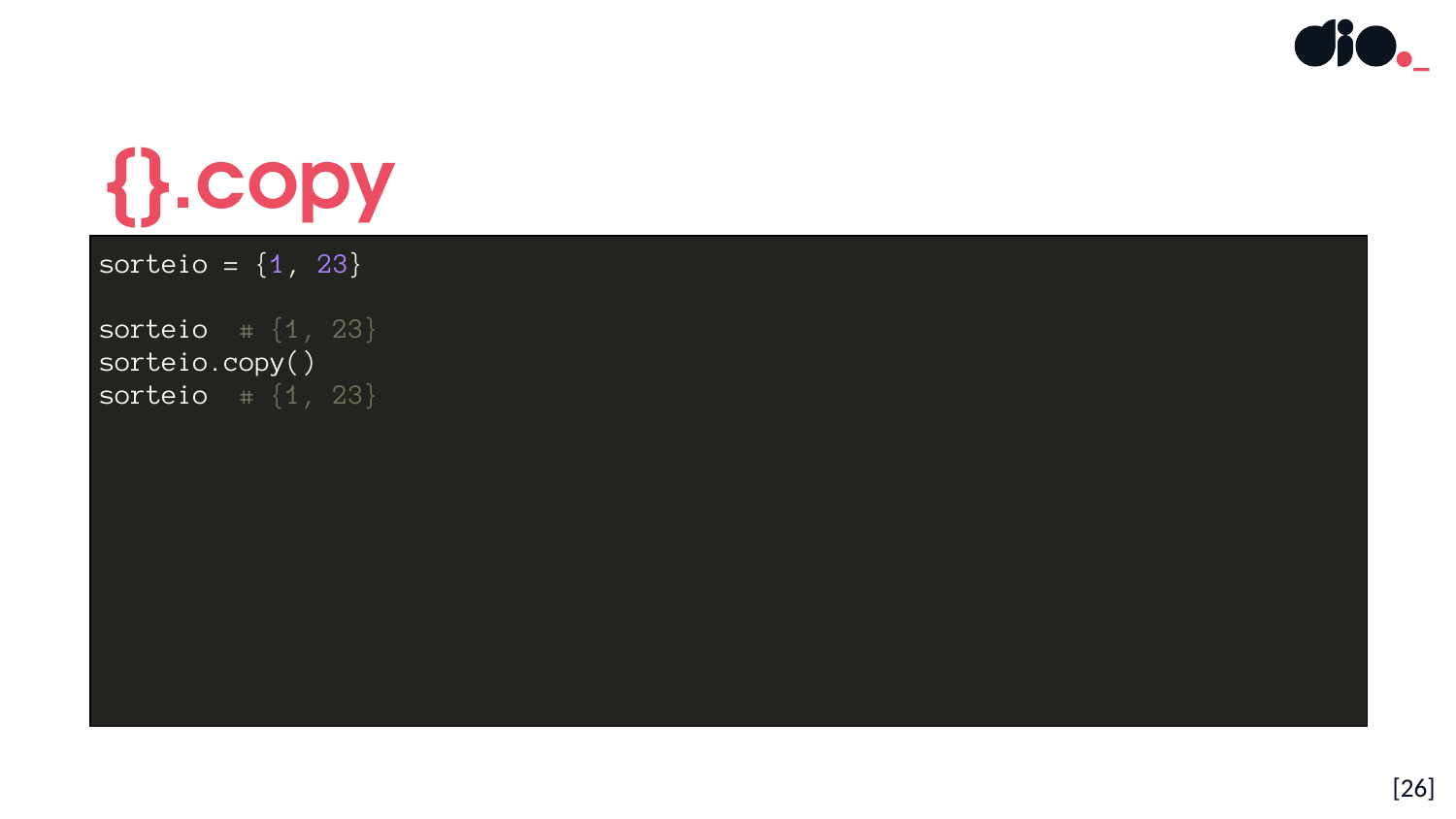

{}.copy

| sorteio = {1, 23} sorteio # {1, 23} sorteio.copy() sorteio # {1, 23} |
| --- |
[26]